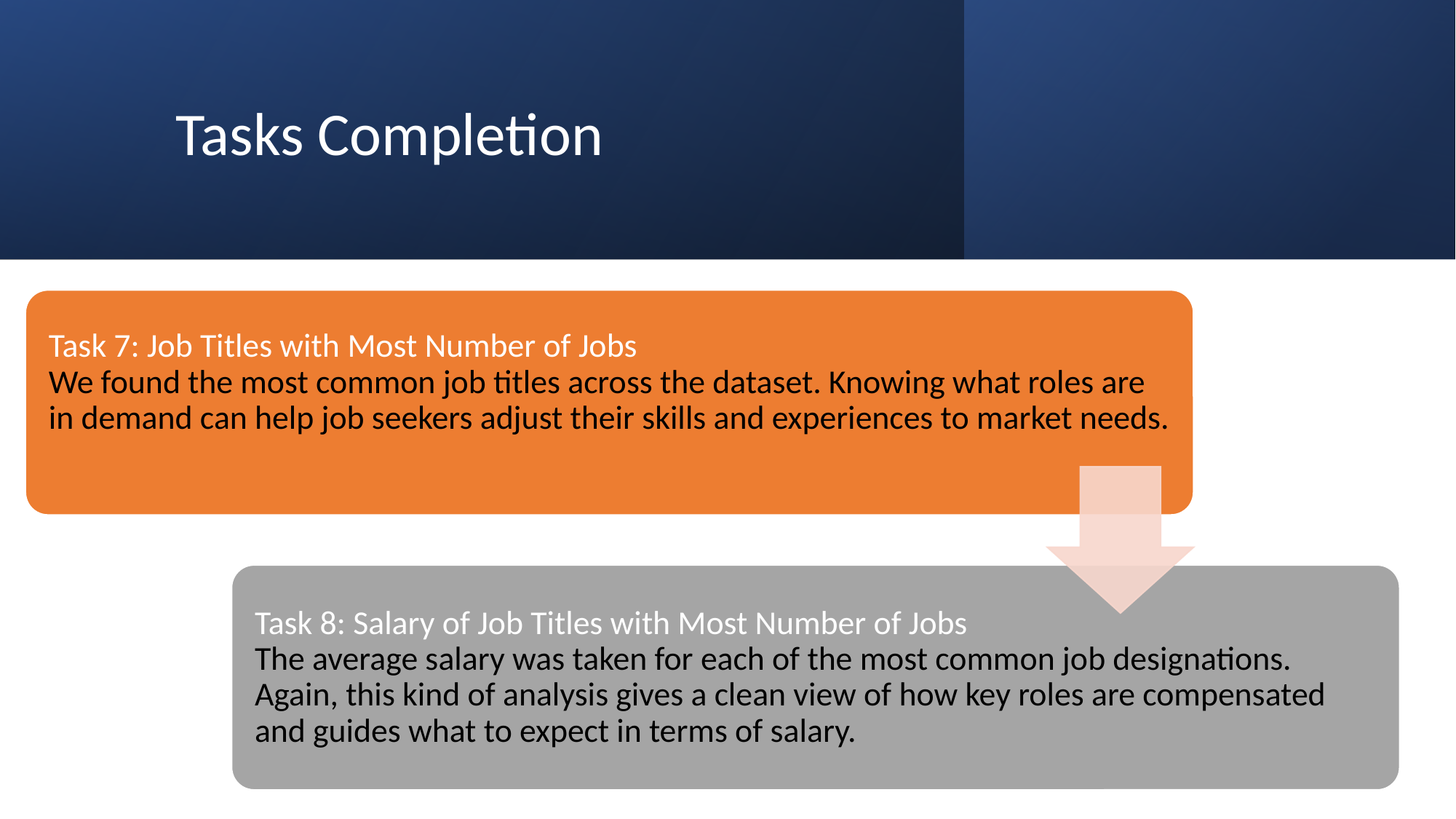

# Tasks Completion
Task 7: Job Titles with Most Number of Jobs
We found the most common job titles across the dataset. Knowing what roles are in demand can help job seekers adjust their skills and experiences to market needs.
Task 8: Salary of Job Titles with Most Number of Jobs
The average salary was taken for each of the most common job designations. Again, this kind of analysis gives a clean view of how key roles are compensated and guides what to expect in terms of salary.